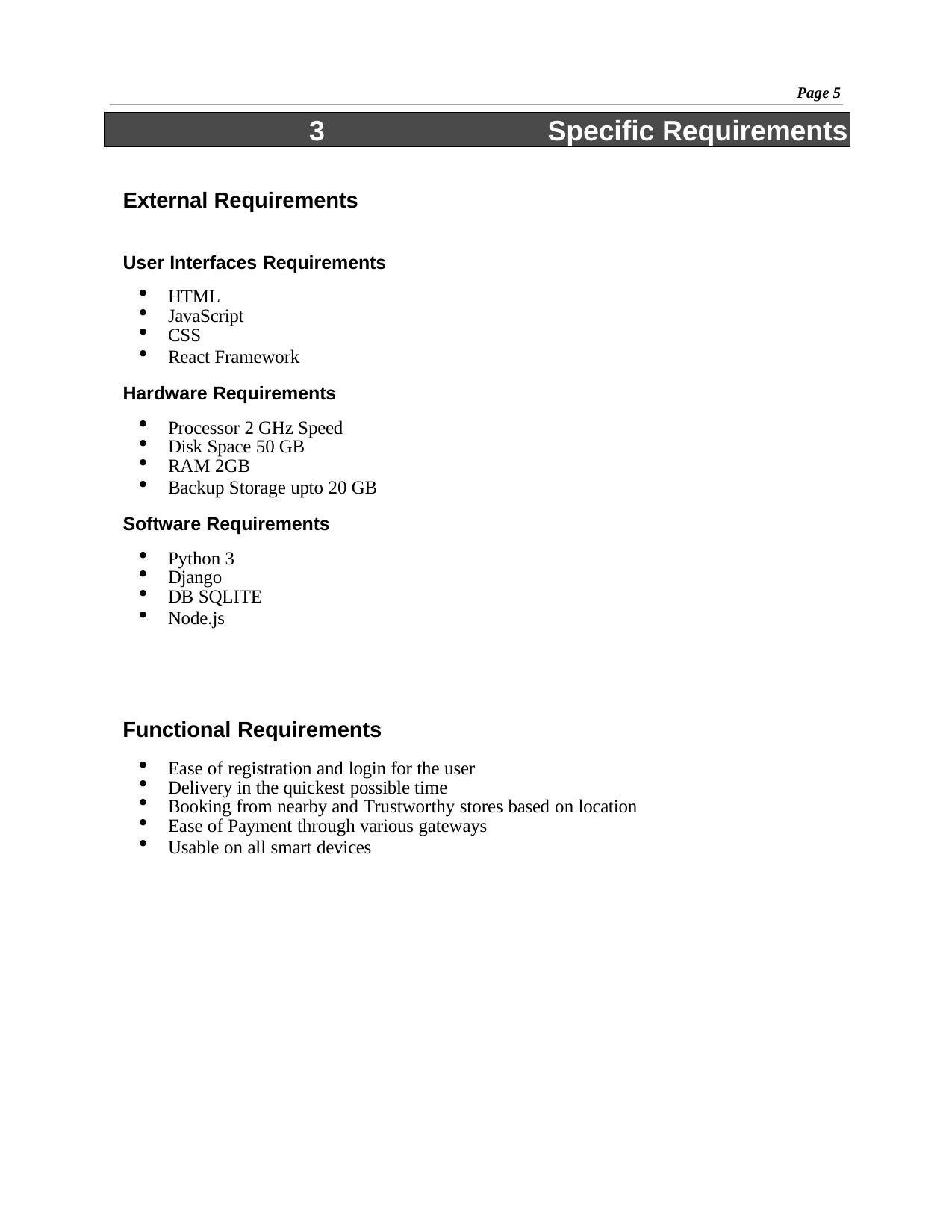

Page 5
3	Specific Requirements
External Requirements

User Interfaces Requirements
HTML
JavaScript
CSS
React Framework
Hardware Requirements
Processor 2 GHz Speed
Disk Space 50 GB
RAM 2GB
Backup Storage upto 20 GB
Software Requirements
Python 3
Django
DB SQLITE
Node.js
Functional Requirements
Ease of registration and login for the user
Delivery in the quickest possible time
Booking from nearby and Trustworthy stores based on location
Ease of Payment through various gateways
Usable on all smart devices